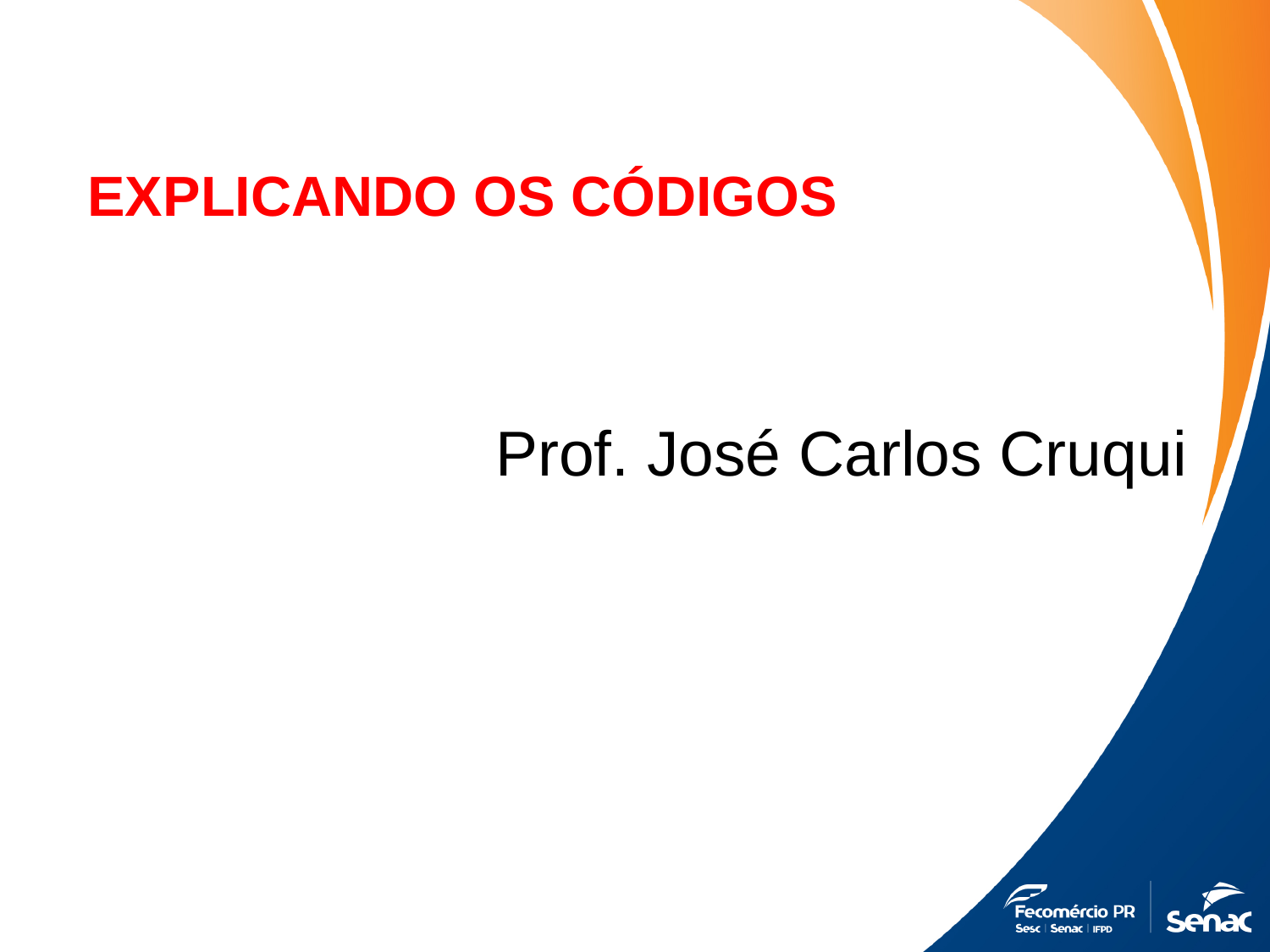

EXPLICANDO OS CÓDIGOS
Prof. José Carlos Cruqui